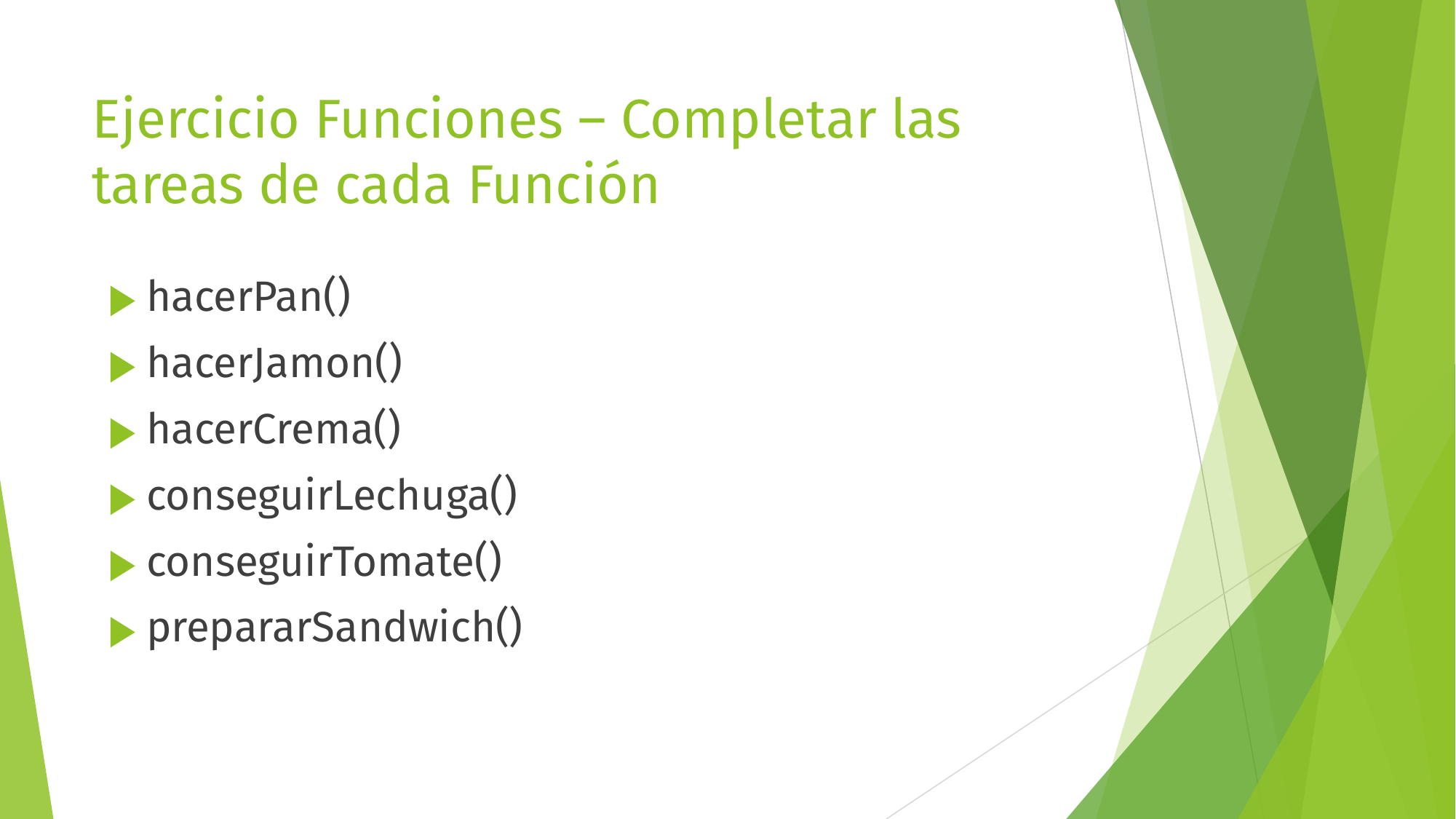

# Ejercicio Funciones – Completar las tareas de cada Función
hacerPan()
hacerJamon()
hacerCrema()
conseguirLechuga()
conseguirTomate()
prepararSandwich()